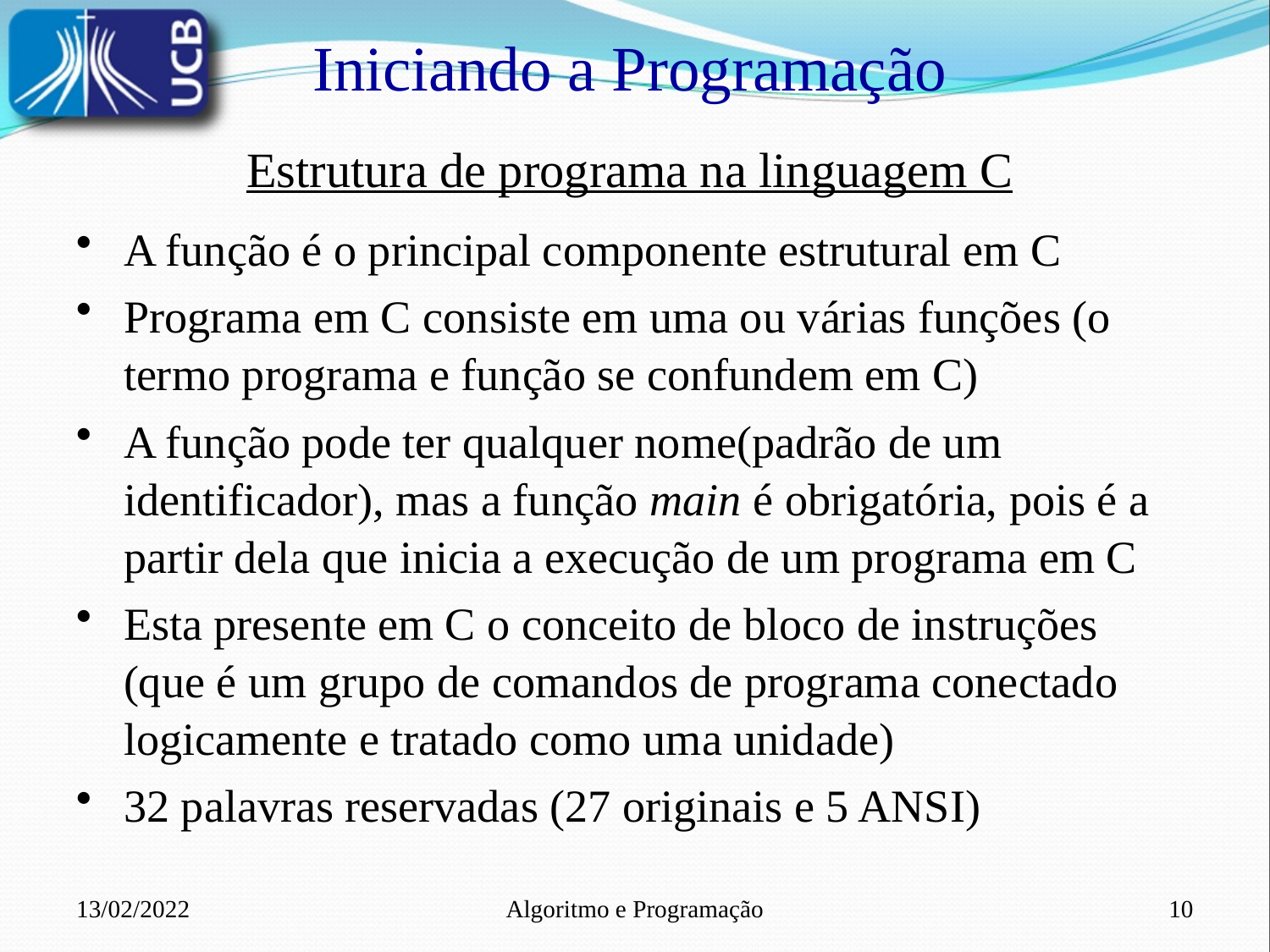

Iniciando a Programação

Estrutura de programa na linguagem C
A função é o principal componente estrutural em C
Programa em C consiste em uma ou várias funções (o termo programa e função se confundem em C)
A função pode ter qualquer nome(padrão de um identificador), mas a função main é obrigatória, pois é a partir dela que inicia a execução de um programa em C
Esta presente em C o conceito de bloco de instruções (que é um grupo de comandos de programa conectado logicamente e tratado como uma unidade)
32 palavras reservadas (27 originais e 5 ANSI)
13/02/2022
Algoritmo e Programação
10